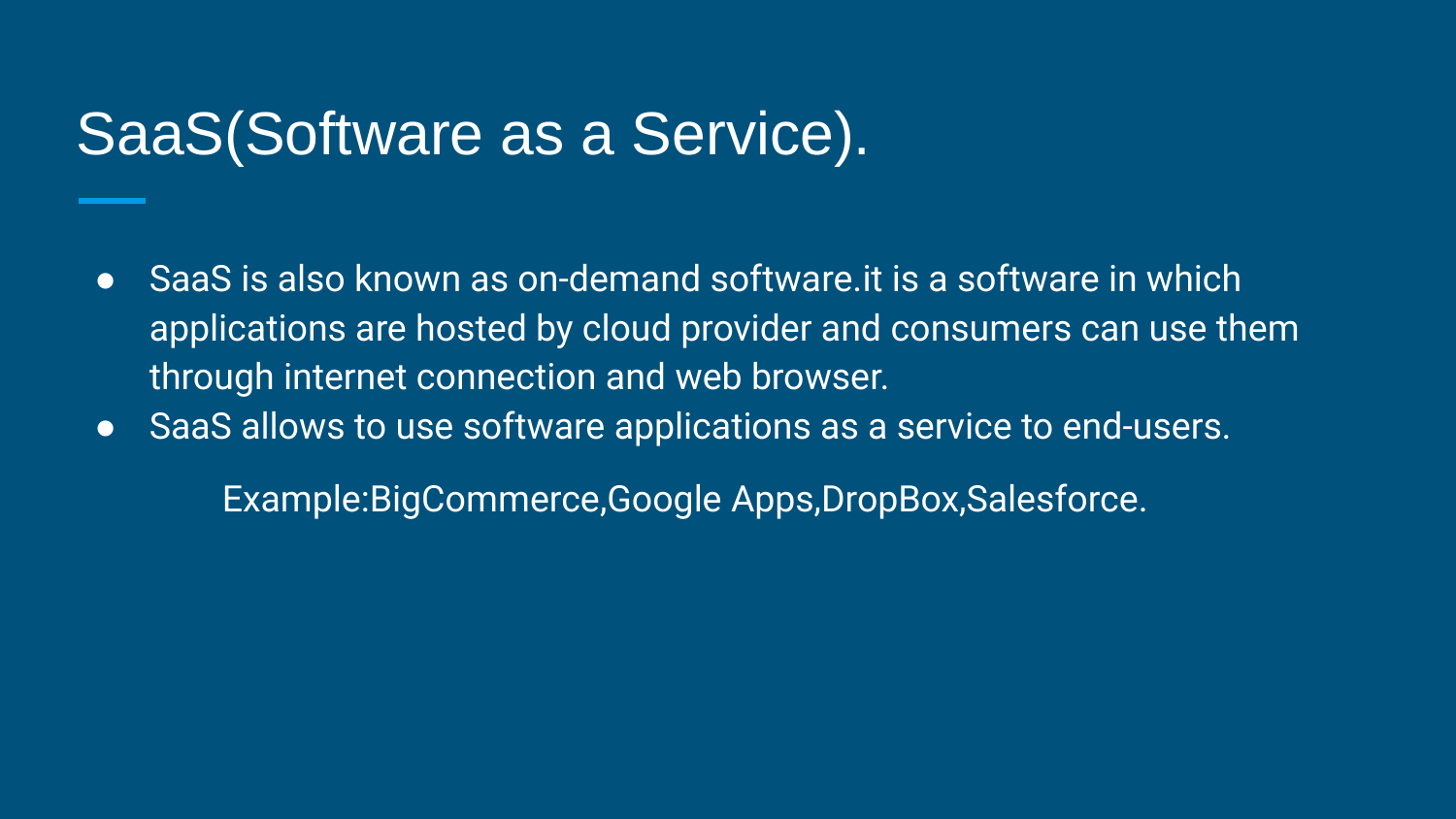

# SaaS(Software as a Service).
SaaS is also known as on-demand software.it is a software in which applications are hosted by cloud provider and consumers can use them through internet connection and web browser.
SaaS allows to use software applications as a service to end-users.
	Example:BigCommerce,Google Apps,DropBox,Salesforce.